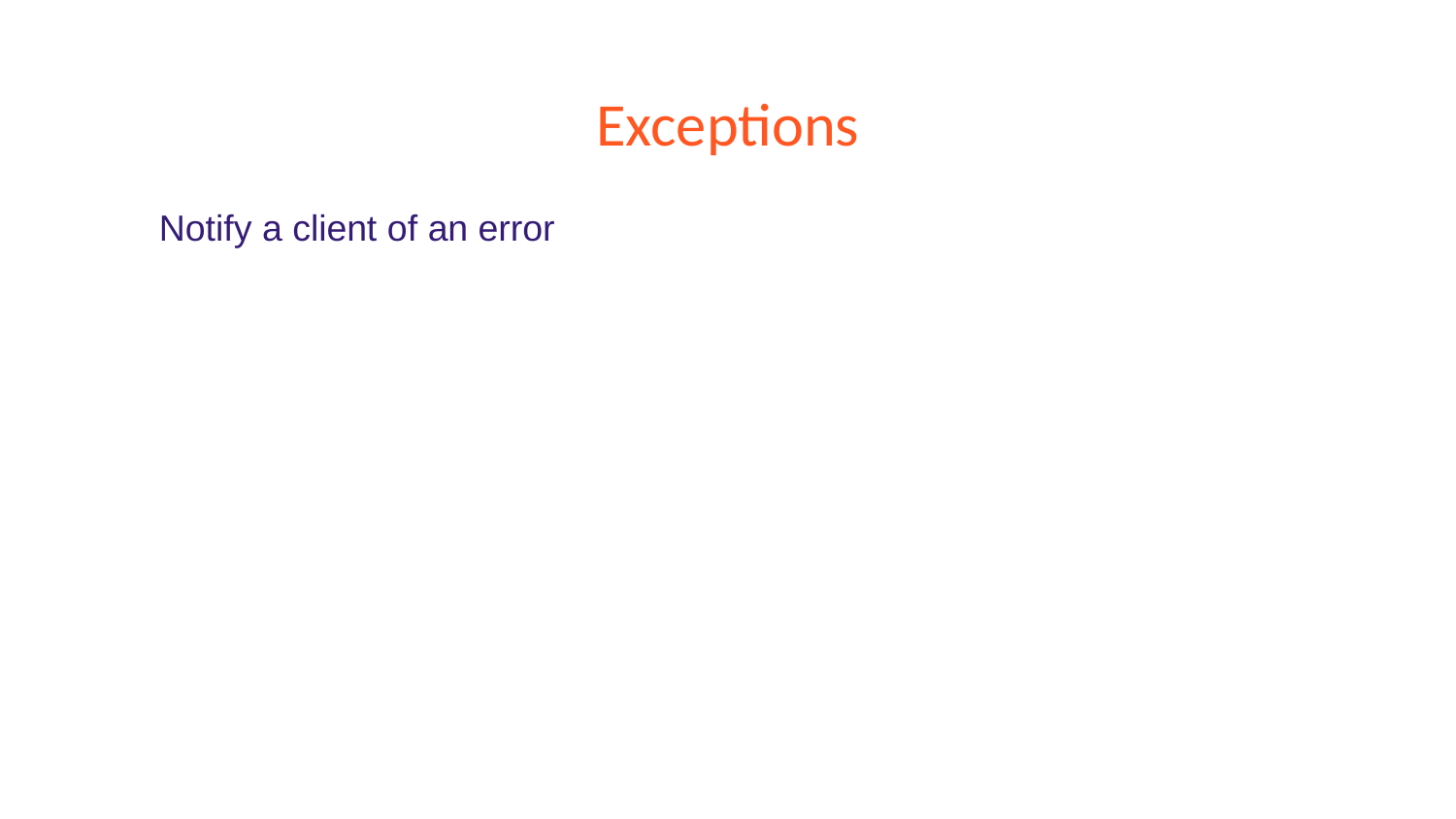

# Exceptions
Notify a client of an error